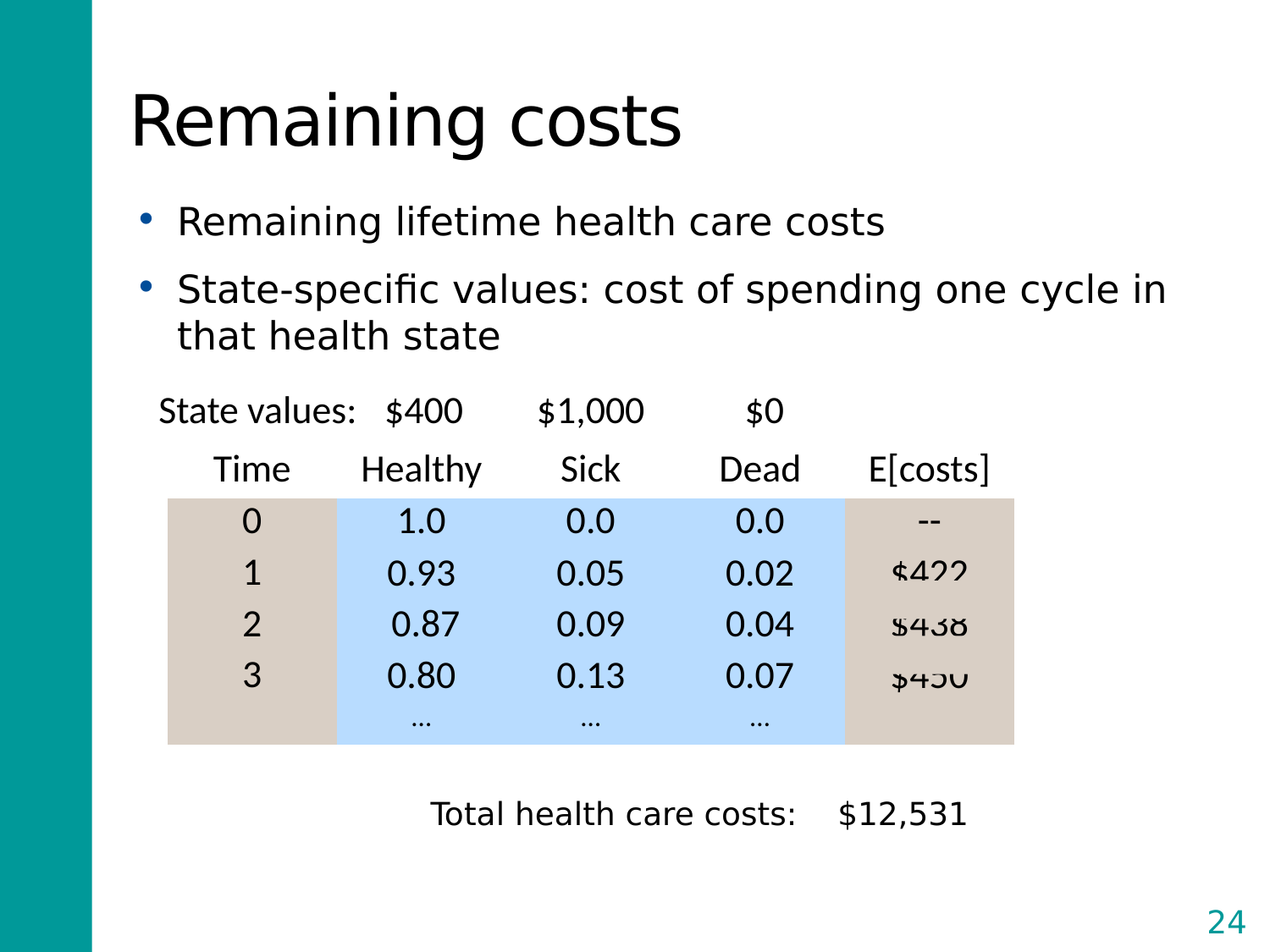

# Remaining costs
Remaining lifetime health care costs
State-specific values: cost of spending one cycle in that health state

State values:
$400
$1,000
$0
| Time | Healthy | Sick | Dead | E[costs] |
| --- | --- | --- | --- | --- |
| 0 | 1.0 | 0.0 | 0.0 | -- |
| 1 | 0.93 | 0.05 | 0.02 | $422 |
| 2 | 0.87 | 0.09 | 0.04 | $438 |
| 3 | 0.80 | 0.13 | 0.07 | $450 |
|  | … | … | … |  |

Total health care costs:    $12,531
24